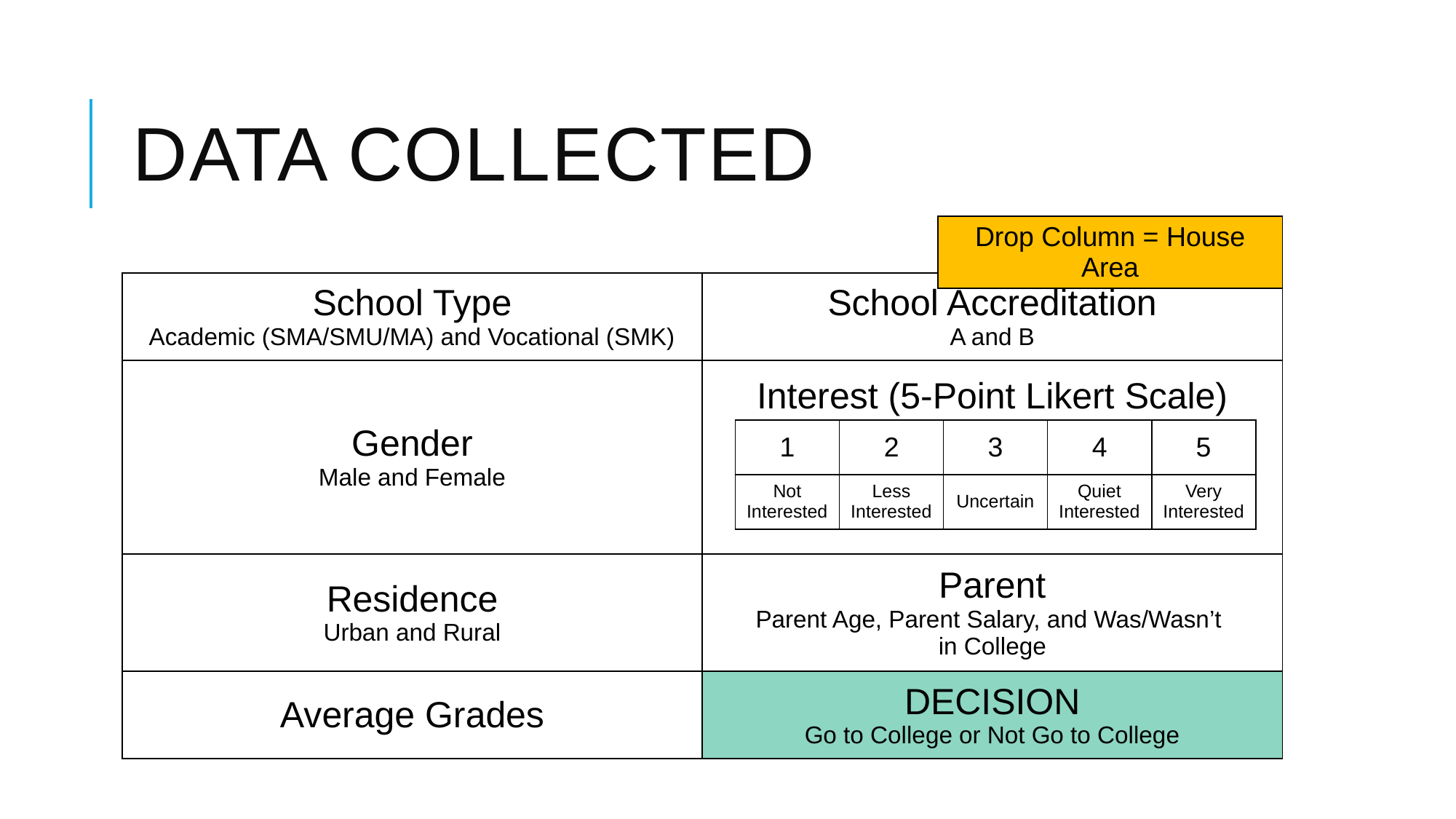

# DATA COLLECTED
| Drop Column = House Area |
| --- |
| School Type Academic (SMA/SMU/MA) and Vocational (SMK) | School Accreditation A and B |
| --- | --- |
| Gender Male and Female | Interest (5-Point Likert Scale) |
| Residence Urban and Rural | Parent Parent Age, Parent Salary, and Was/Wasn’t in College |
| Average Grades | DECISION Go to College or Not Go to College |
| 1 | 2 | 3 | 4 | 5 |
| --- | --- | --- | --- | --- |
| Not Interested | Less Interested | Uncertain | Quiet Interested | Very Interested |